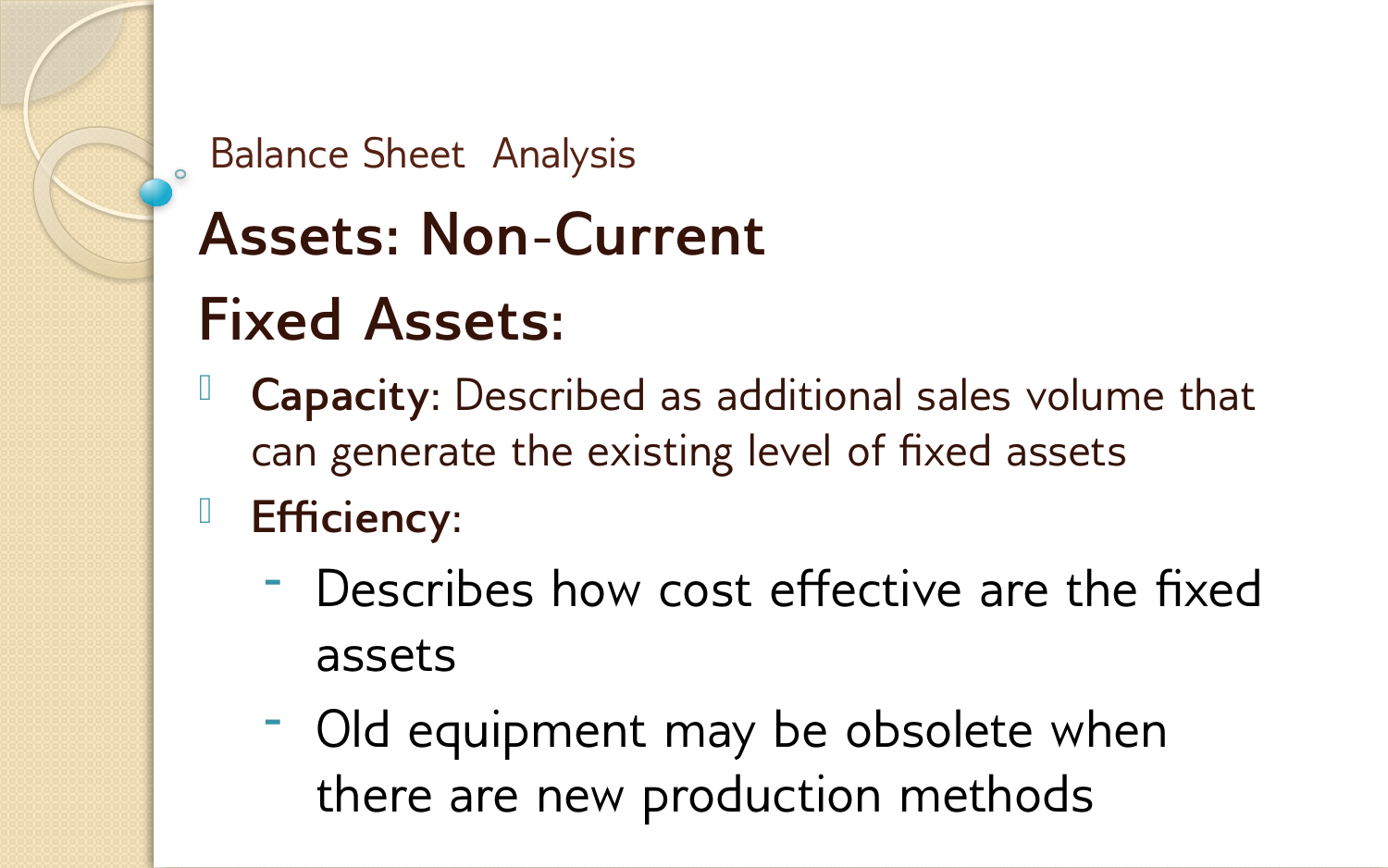

# Balance Sheet  Analysis
Assets: Non-Current
Fixed Assets:
Capacity: Described as additional sales volume that can generate the existing level of fixed assets
Efficiency:
Describes how cost effective are the fixed assets
Old equipment may be obsolete when there are new production methods